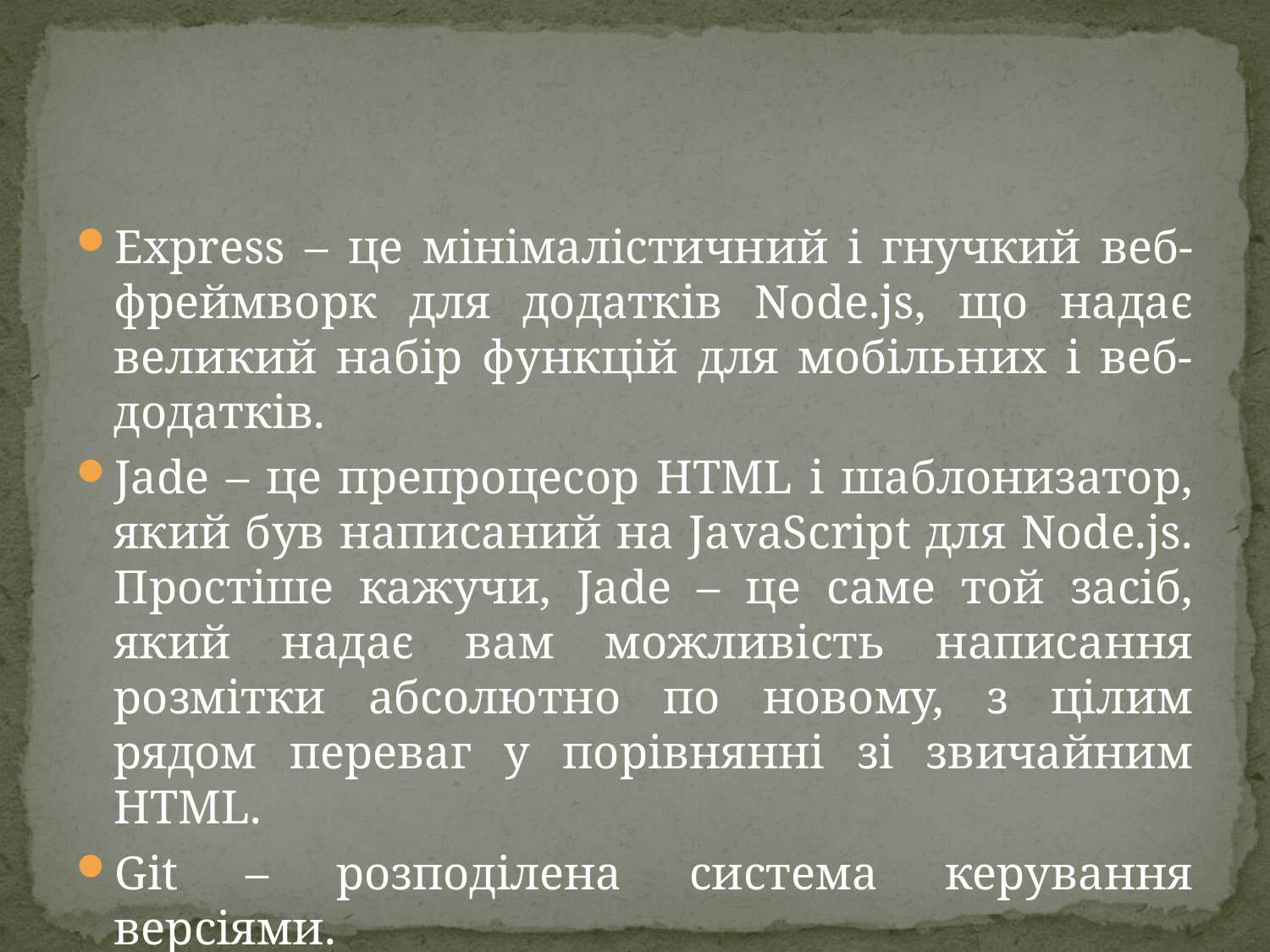

#
Express – це мінімалістичний і гнучкий веб-фреймворк для додатків Node.js, що надає великий набір функцій для мобільних і веб-додатків.
Jade – це препроцесор HTML і шаблонизатор, який був написаний на JavaScript для Node.js. Простіше кажучи, Jade – це саме той засіб, який надає вам можливість написання розмітки абсолютно по новому, з цілим рядом переваг у порівнянні зі звичайним HTML.
Git – розподілена система керування версіями.